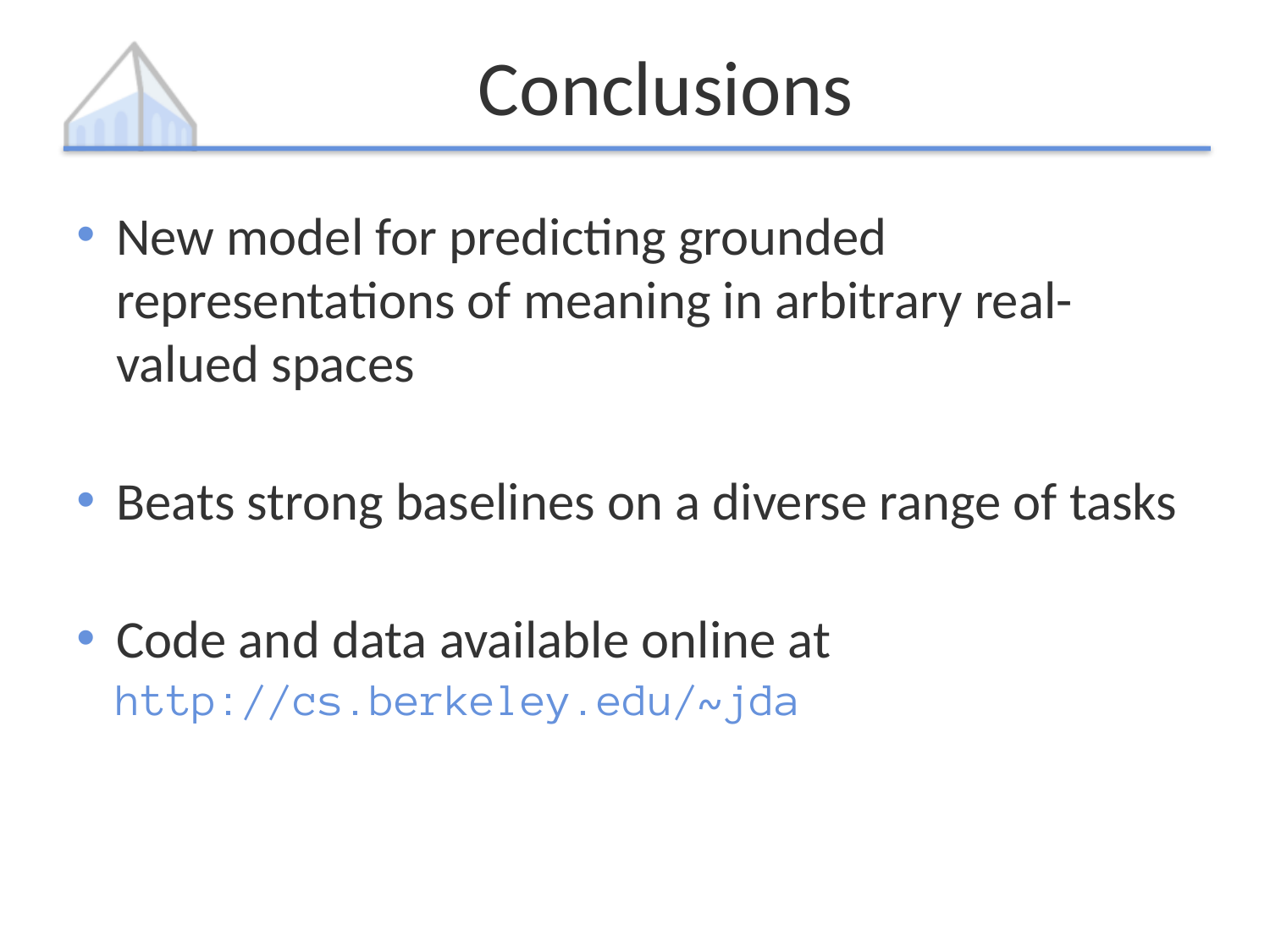

# Conclusions
New model for predicting grounded representations of meaning in arbitrary real-valued spaces
Beats strong baselines on a diverse range of tasks
Code and data available online at
http://cs.berkeley.edu/~jda